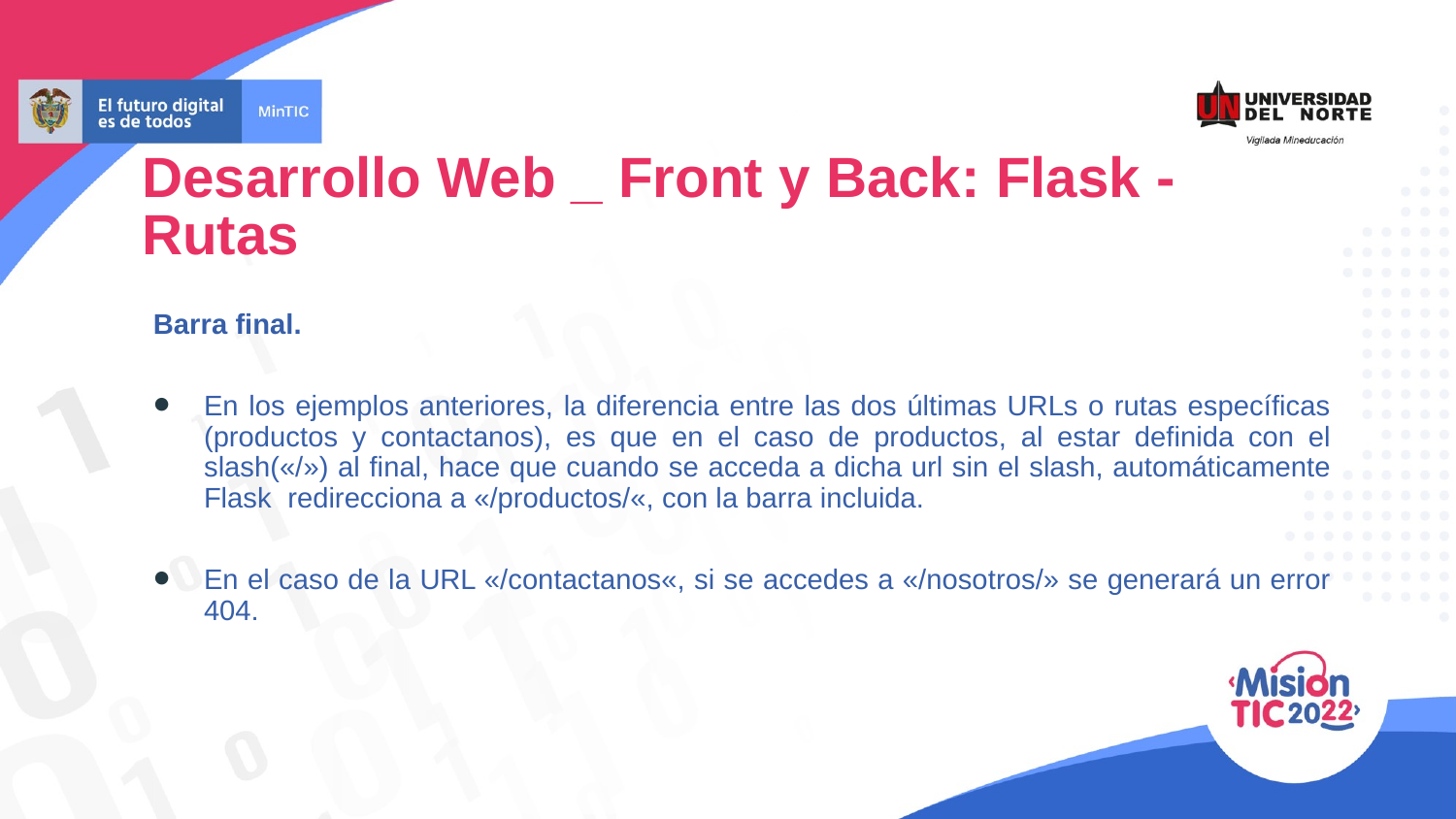

Desarrollo Web _ Front y Back: Flask - Rutas
Barra final.

En los ejemplos anteriores, la diferencia entre las dos últimas URLs o rutas específicas (productos y contactanos), es que en el caso de productos, al estar definida con el slash(«/») al final, hace que cuando se acceda a dicha url sin el slash, automáticamente Flask  redirecciona a «/productos/«, con la barra incluida.

En el caso de la URL «/contactanos«, si se accedes a «/nosotros/» se generará un error 404.